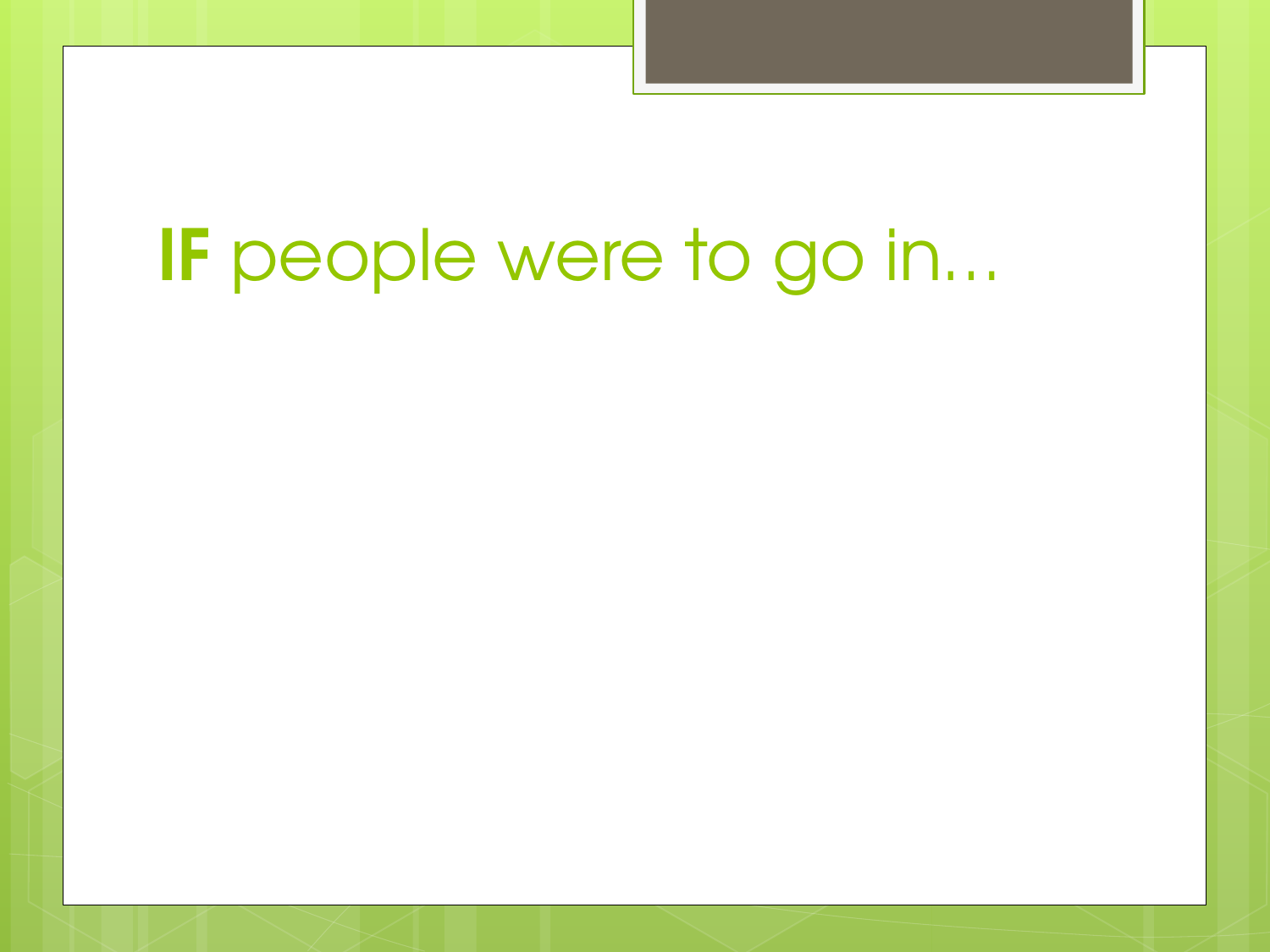

# IF people were to go in…